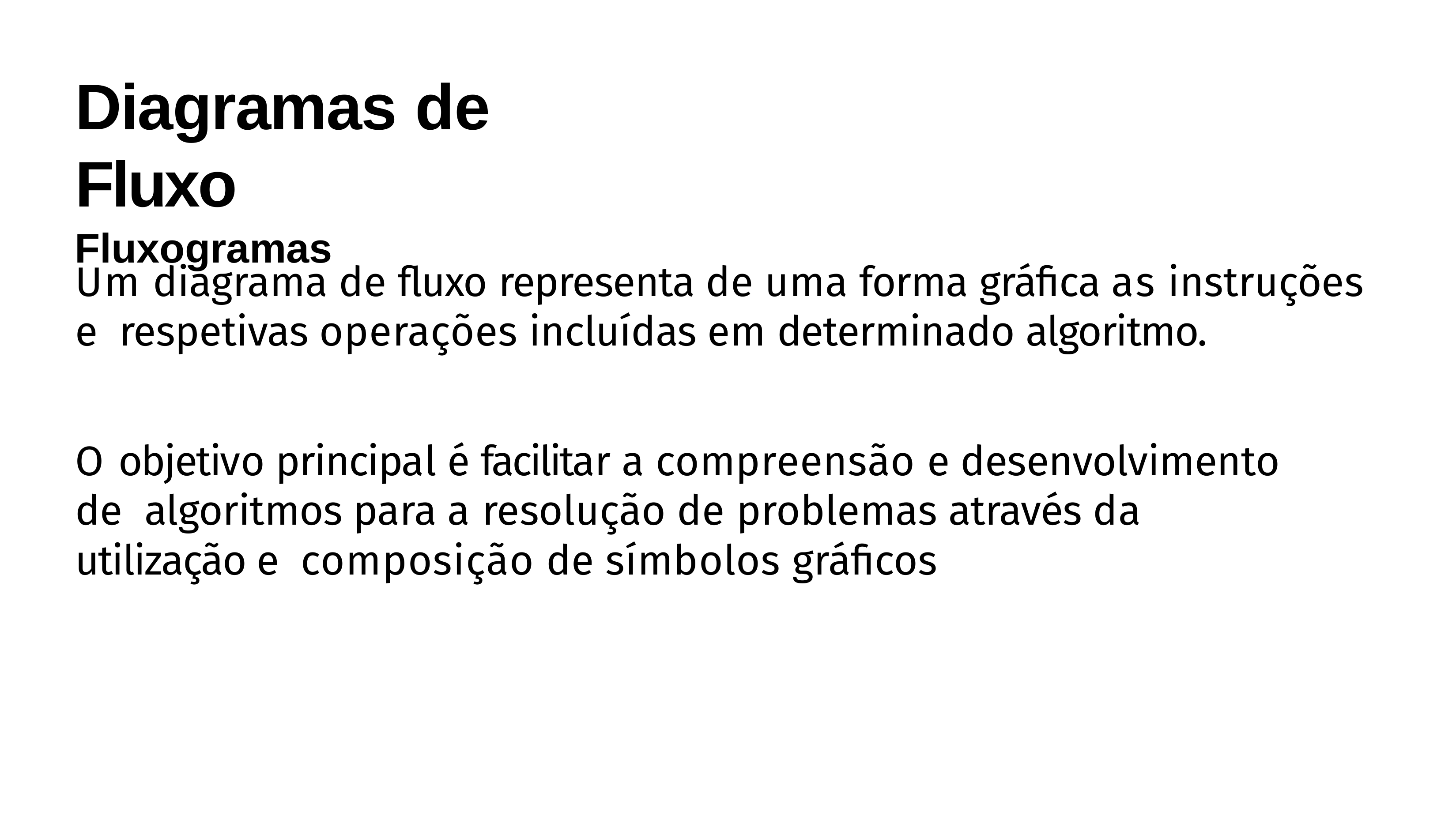

# Diagramas de Fluxo
Fluxogramas
Um diagrama de fluxo representa de uma forma gráfica as instruções e  respetivas operações incluídas em determinado algoritmo.

O objetivo principal é facilitar a compreensão e desenvolvimento de  algoritmos para a resolução de problemas através da utilização e  composição de símbolos gráficos